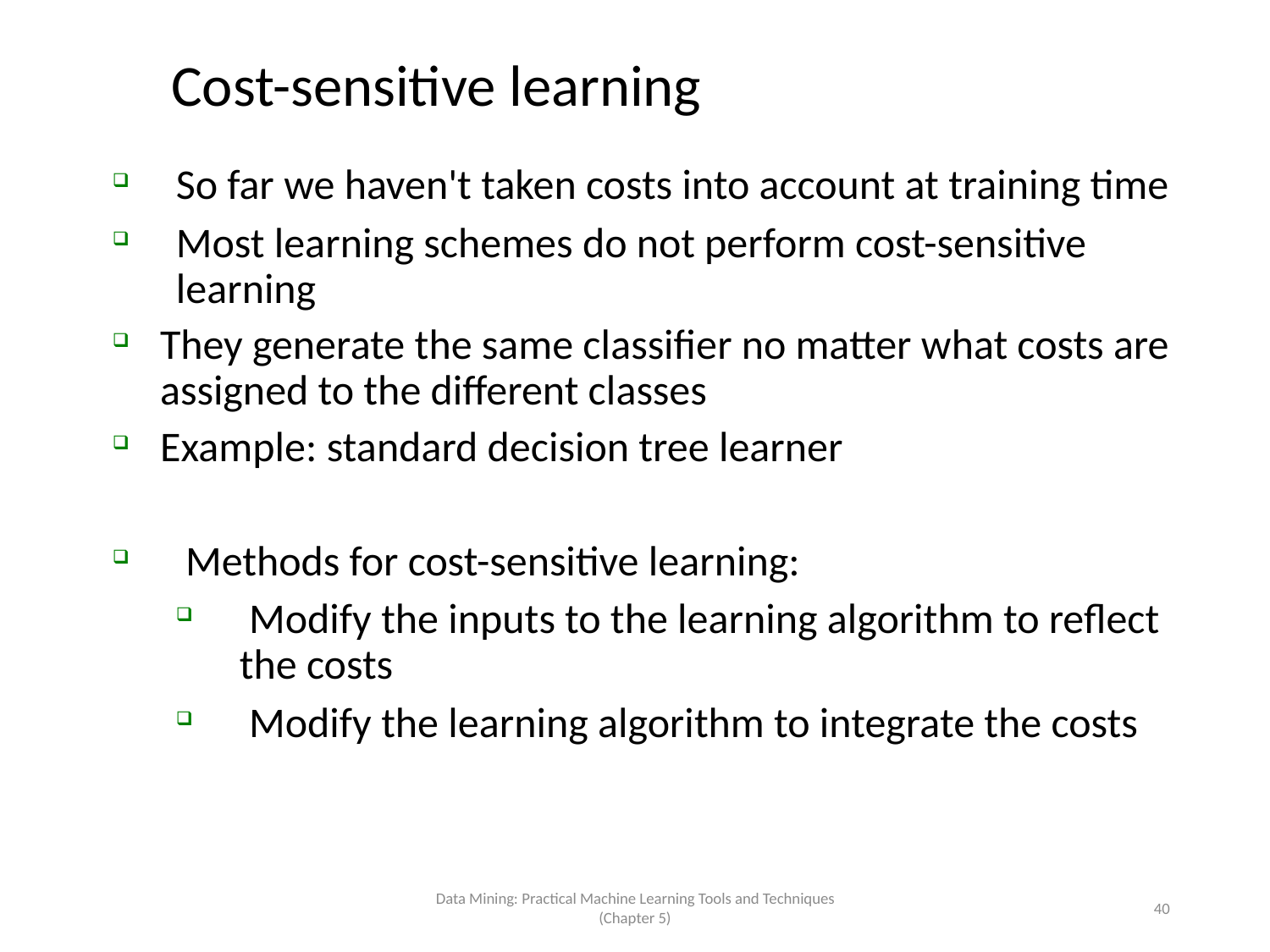

Cost-sensitive learning
So far we haven't taken costs into account at training time
Most learning schemes do not perform cost-sensitive learning
They generate the same classifier no matter what costs are assigned to the different classes
Example: standard decision tree learner

 Methods for cost-sensitive learning:
 Modify the inputs to the learning algorithm to reflect the costs
 Modify the learning algorithm to integrate the costs
40
Data Mining: Practical Machine Learning Tools and Techniques (Chapter 5)